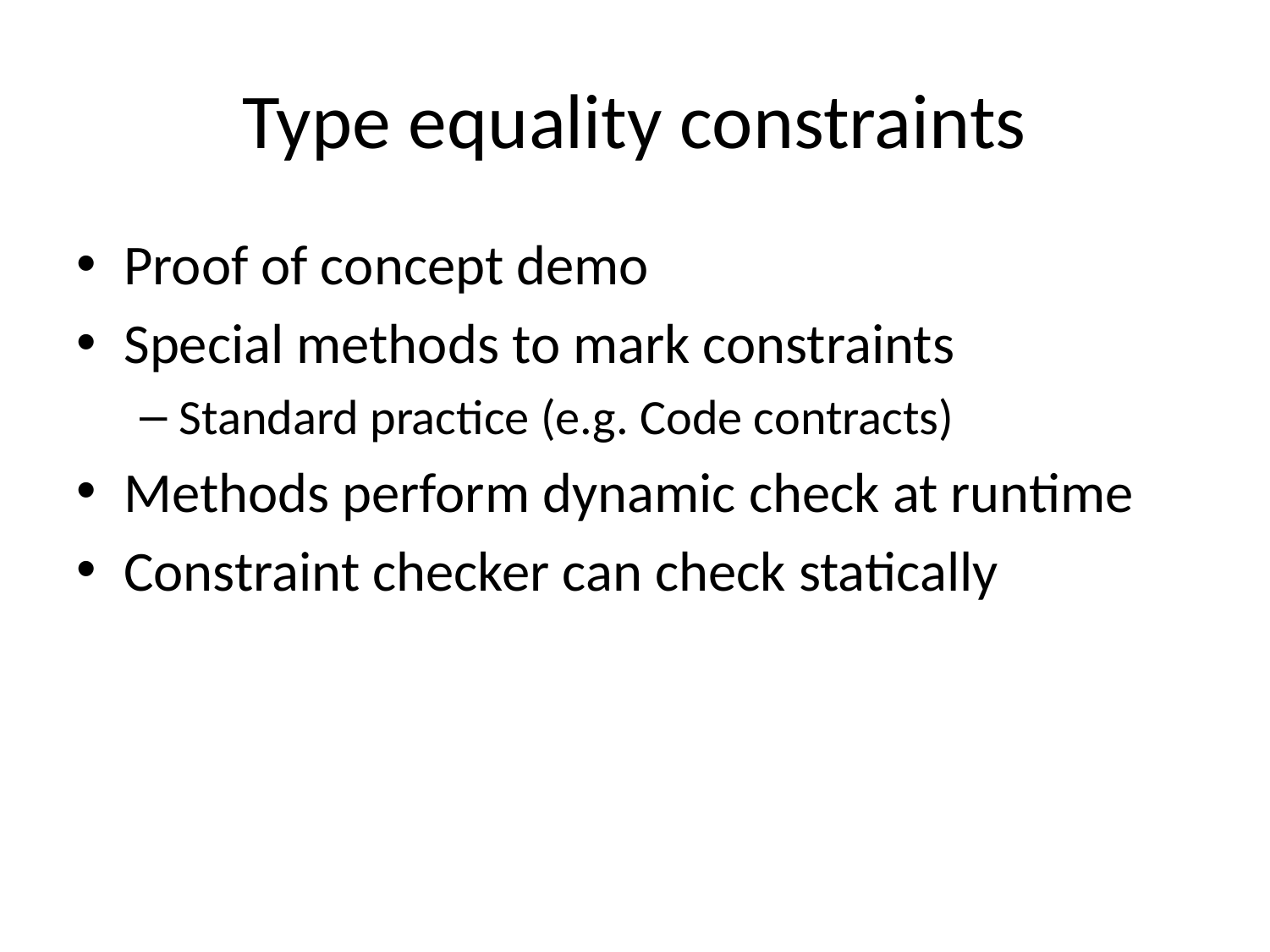

# Type equality constraints
Proof of concept demo
Special methods to mark constraints
Standard practice (e.g. Code contracts)
Methods perform dynamic check at runtime
Constraint checker can check statically